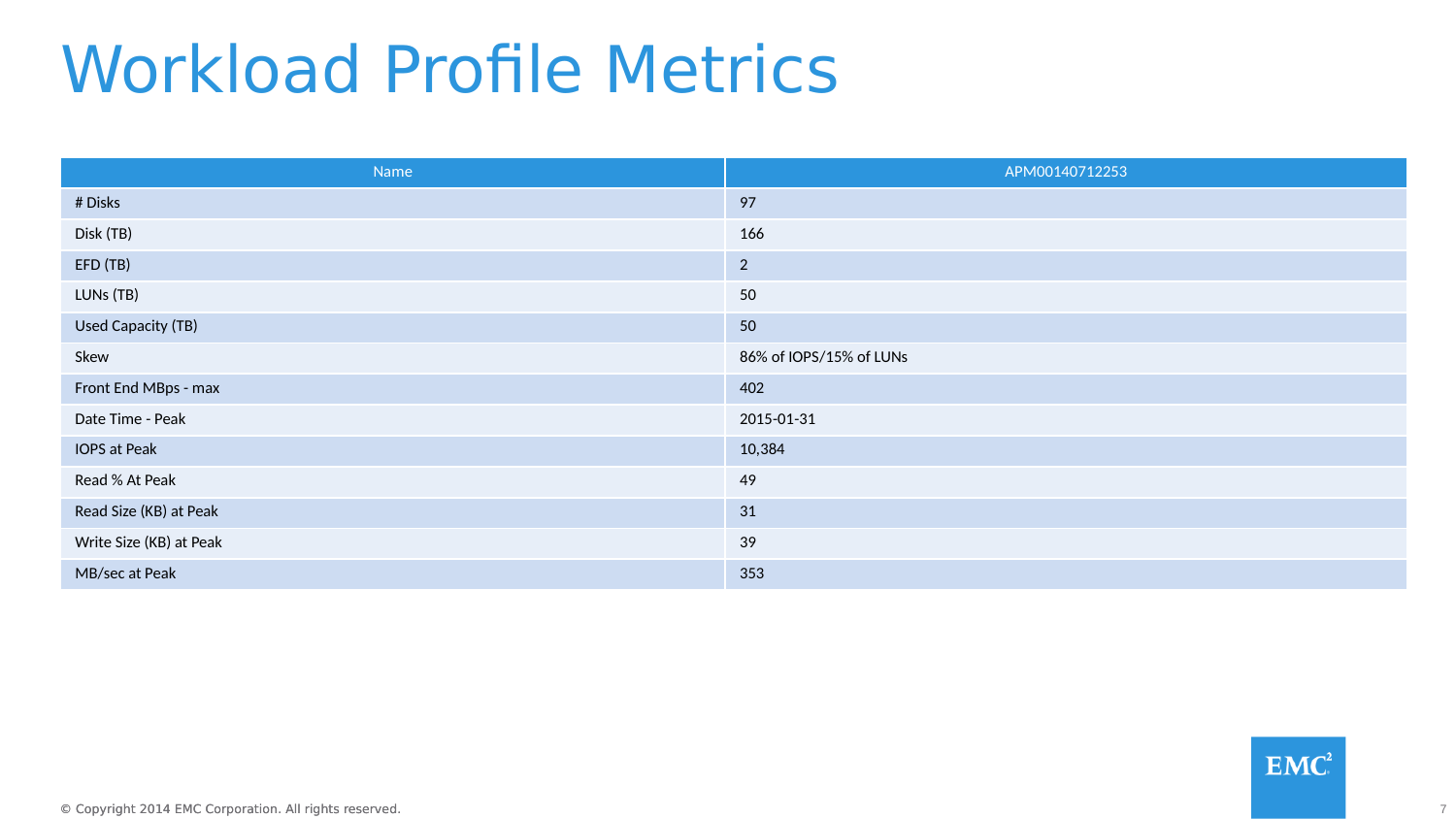

# Workload Profile Metrics
| Name | APM00140712253 |
| --- | --- |
| # Disks | 97 |
| Disk (TB) | 166 |
| EFD (TB) | 2 |
| LUNs (TB) | 50 |
| Used Capacity (TB) | 50 |
| Skew | 86% of IOPS/15% of LUNs |
| Front End MBps - max | 402 |
| Date Time - Peak | 2015-01-31 |
| IOPS at Peak | 10,384 |
| Read % At Peak | 49 |
| Read Size (KB) at Peak | 31 |
| Write Size (KB) at Peak | 39 |
| MB/sec at Peak | 353 |